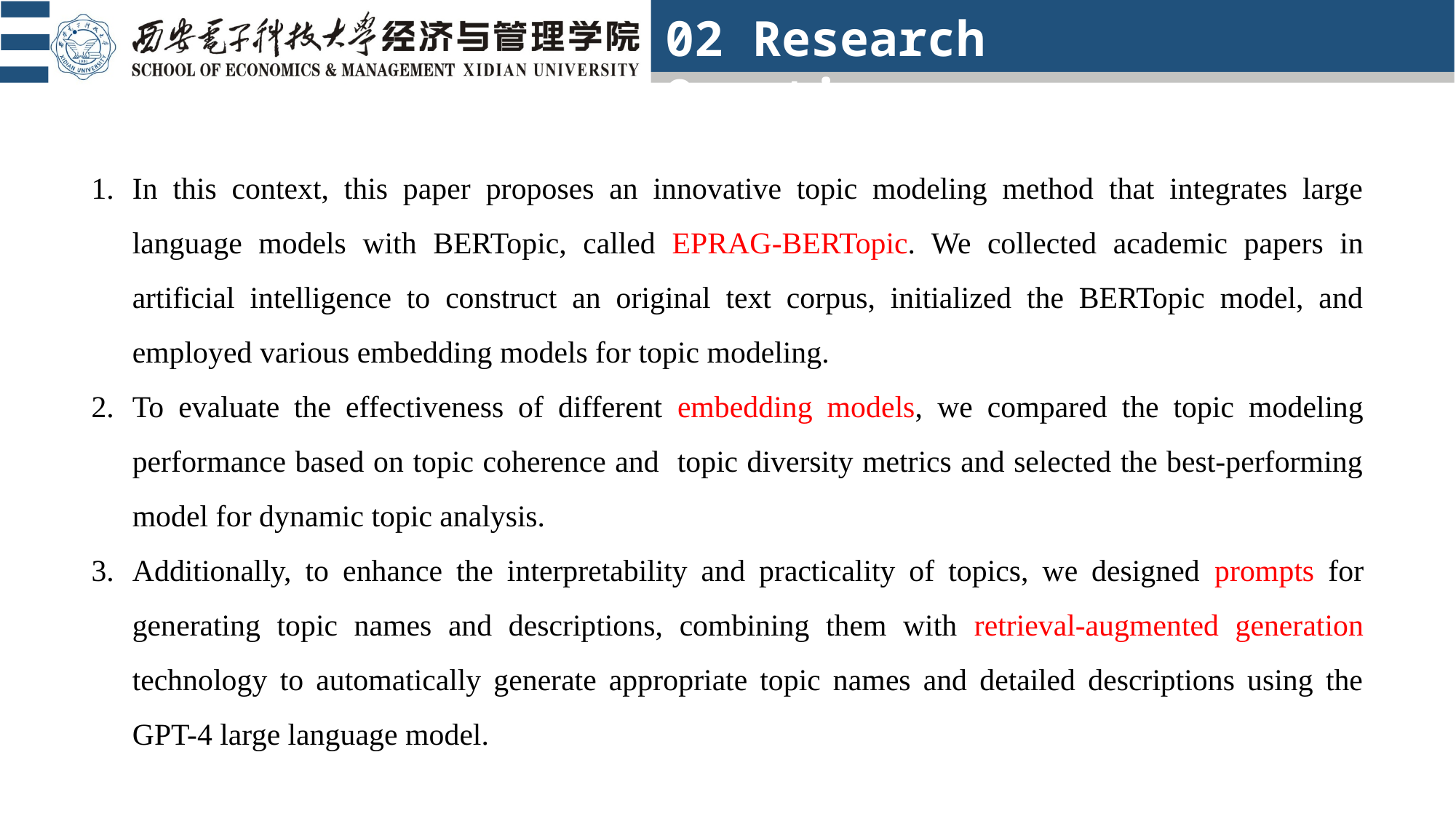

02 Research Questions
In this context, this paper proposes an innovative topic modeling method that integrates large language models with BERTopic, called EPRAG-BERTopic. We collected academic papers in artificial intelligence to construct an original text corpus, initialized the BERTopic model, and employed various embedding models for topic modeling.
To evaluate the effectiveness of different embedding models, we compared the topic modeling performance based on topic coherence and  topic diversity metrics and selected the best-performing model for dynamic topic analysis.
Additionally, to enhance the interpretability and practicality of topics, we designed prompts for generating topic names and descriptions, combining them with retrieval-augmented generation technology to automatically generate appropriate topic names and detailed descriptions using the GPT-4 large language model.